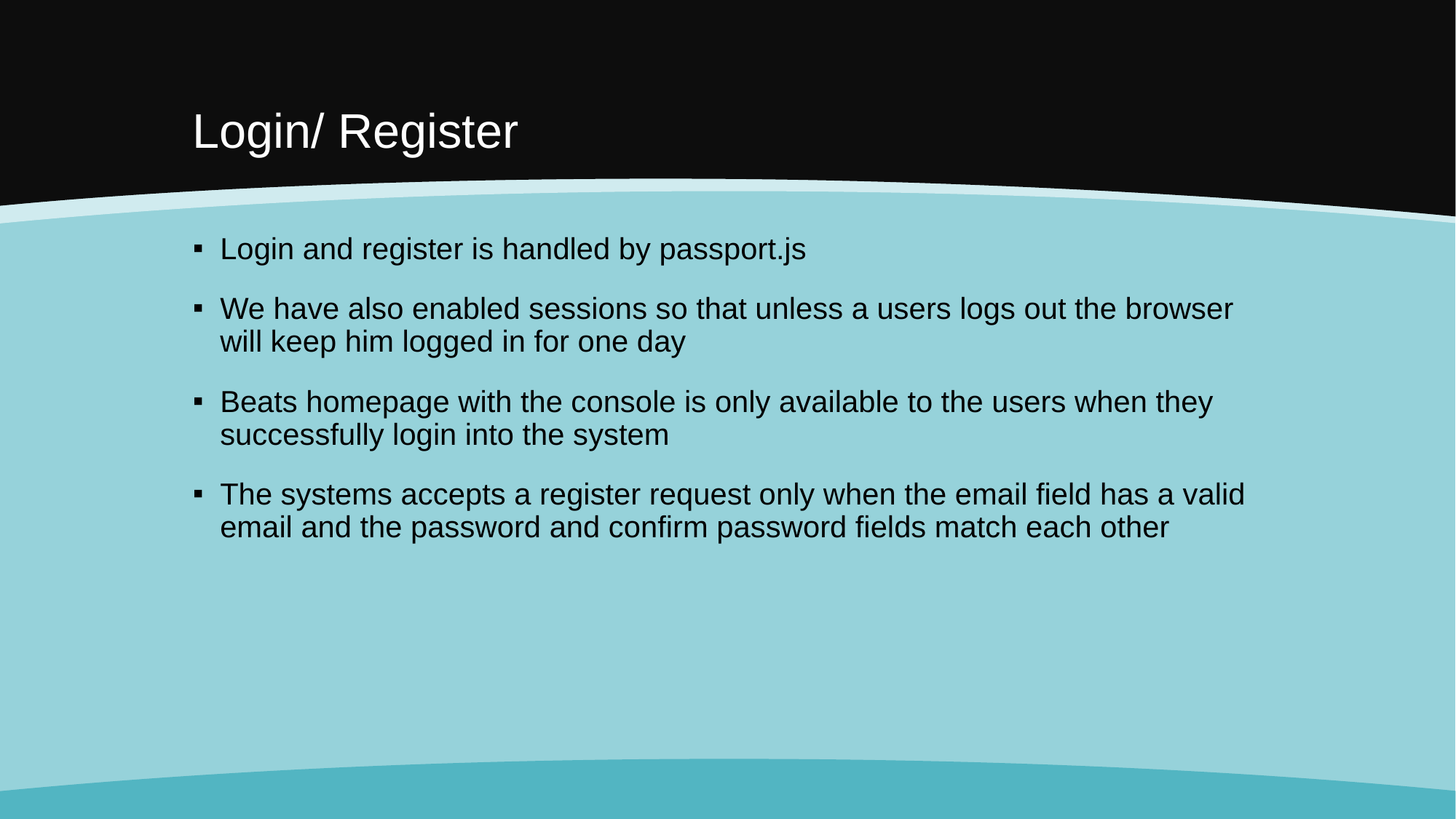

# Login/ Register
Login and register is handled by passport.js
We have also enabled sessions so that unless a users logs out the browser will keep him logged in for one day
Beats homepage with the console is only available to the users when they successfully login into the system
The systems accepts a register request only when the email field has a valid email and the password and confirm password fields match each other